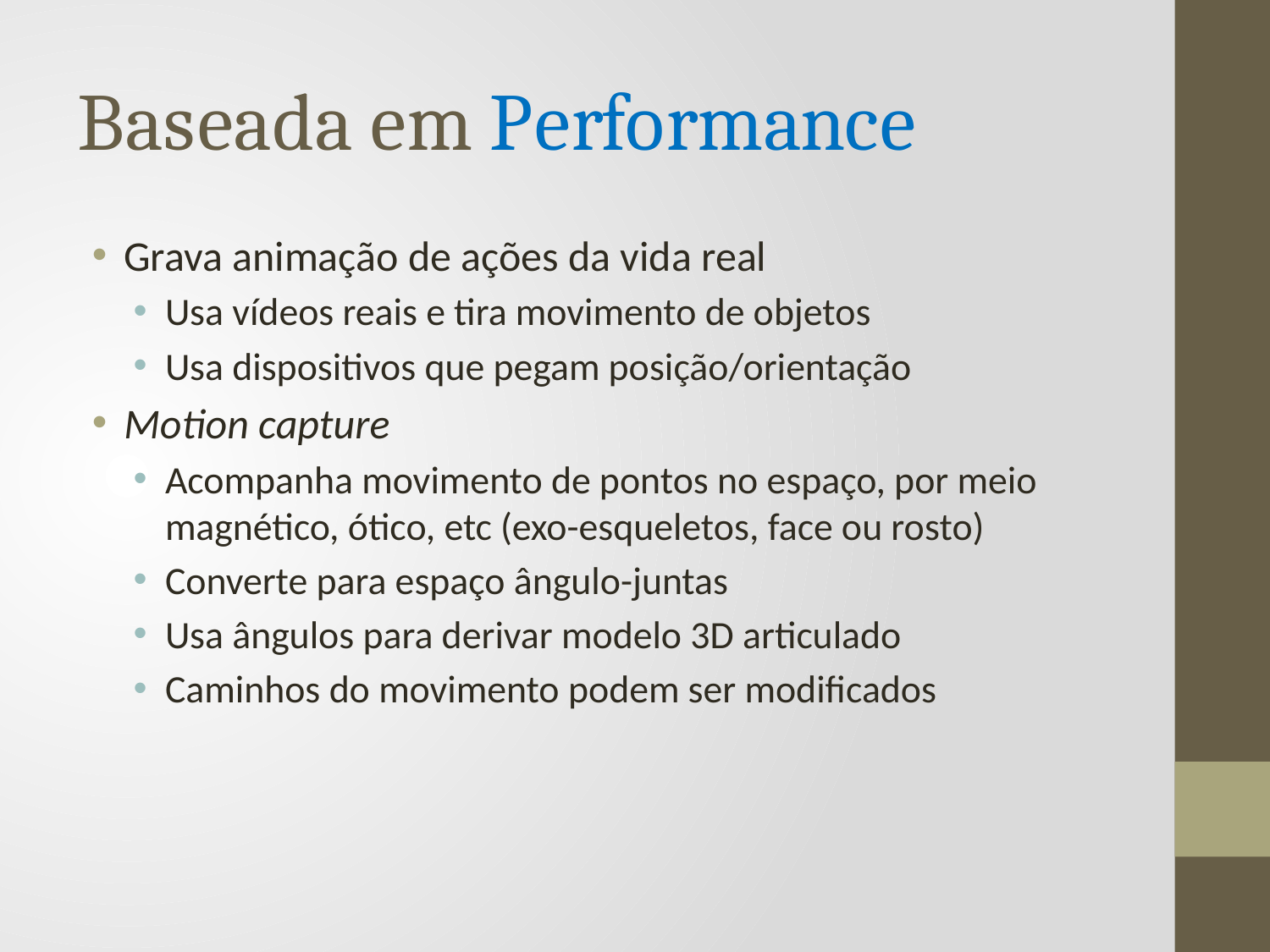

# Baseada em Performance
Grava animação de ações da vida real
Usa vídeos reais e tira movimento de objetos
Usa dispositivos que pegam posição/orientação
Motion capture
Acompanha movimento de pontos no espaço, por meio magnético, ótico, etc (exo-esqueletos, face ou rosto)
Converte para espaço ângulo-juntas
Usa ângulos para derivar modelo 3D articulado
Caminhos do movimento podem ser modificados